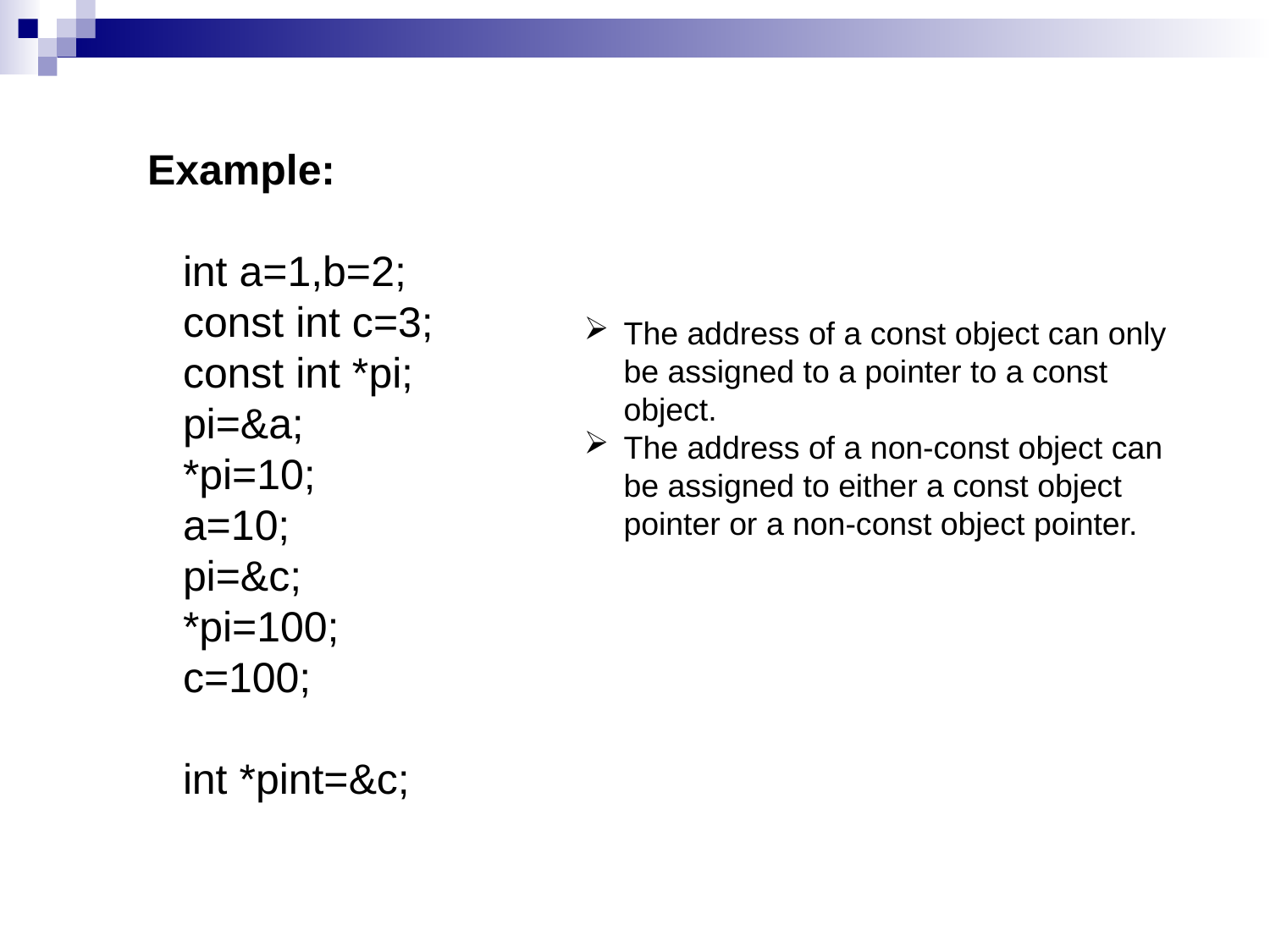

Example:

   int a=1,b=2;
   const int c=3;
   const int *pi;
   pi=&a;
   *pi=10;
   a=10;
   pi=&c;
   *pi=100;
   c=100;

   int *pint=&c;

The address of a const object can only be assigned to a pointer to a const object.
The address of a non-const object can be assigned to either a const object pointer or a non-const object pointer.